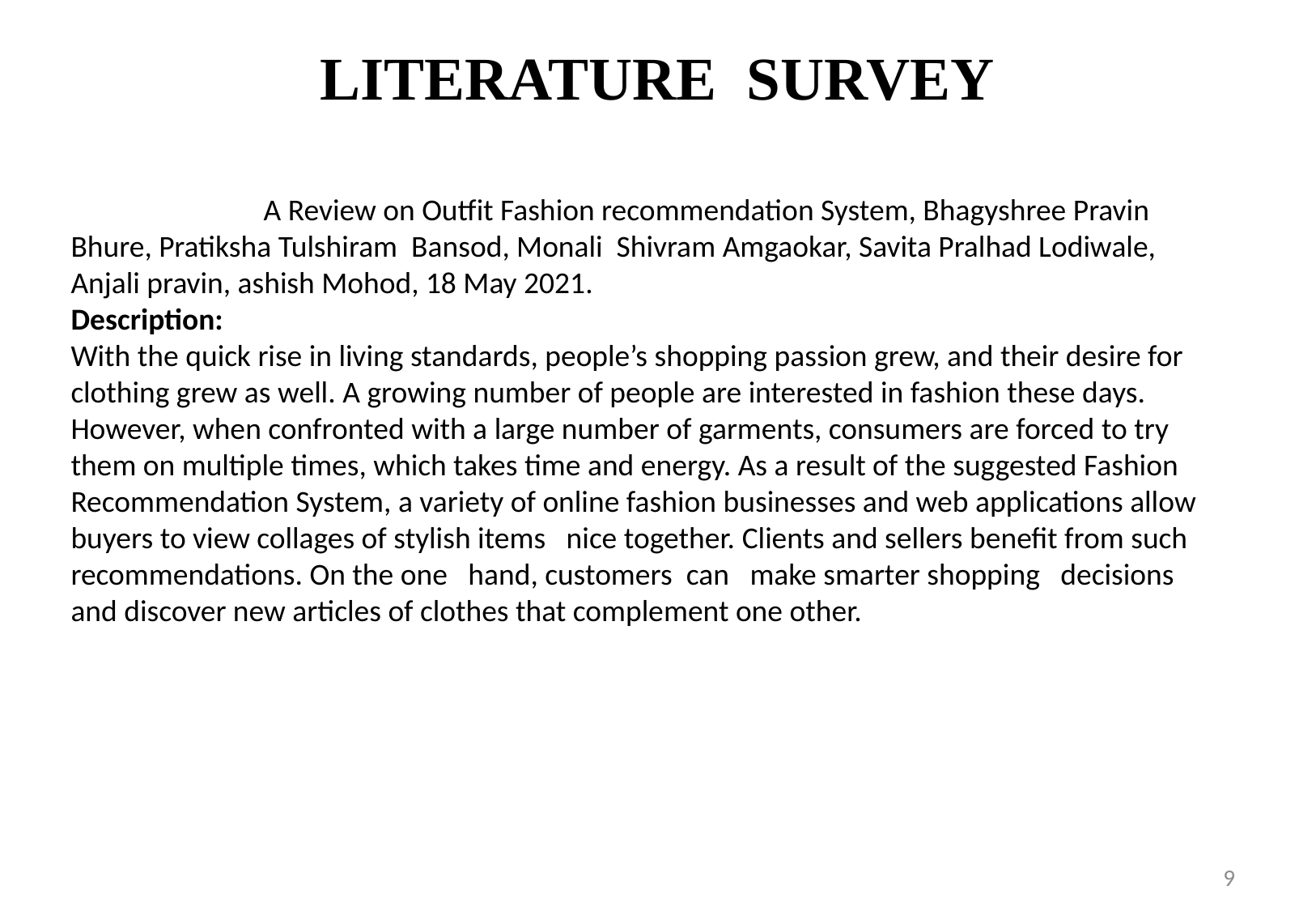

# LITERATURE  SURVEY
                            A Review on Outfit Fashion recommendation System, Bhagyshree Pravin  Bhure, Pratiksha Tulshiram  Bansod, Monali  Shivram Amgaokar, Savita Pralhad Lodiwale, Anjali pravin, ashish Mohod, 18 May 2021.
Description:
With the quick rise in living standards, people’s shopping passion grew, and their desire for clothing grew as well. A growing number of people are interested in fashion these days. However, when confronted with a large number of garments, consumers are forced to try them on multiple times, which takes time and energy. As a result of the suggested Fashion Recommendation System, a variety of online fashion businesses and web applications allow buyers to view collages of stylish items   nice together. Clients and sellers benefit from such recommendations. On the one   hand, customers  can   make smarter shopping   decisions and discover new articles of clothes that complement one other.
9